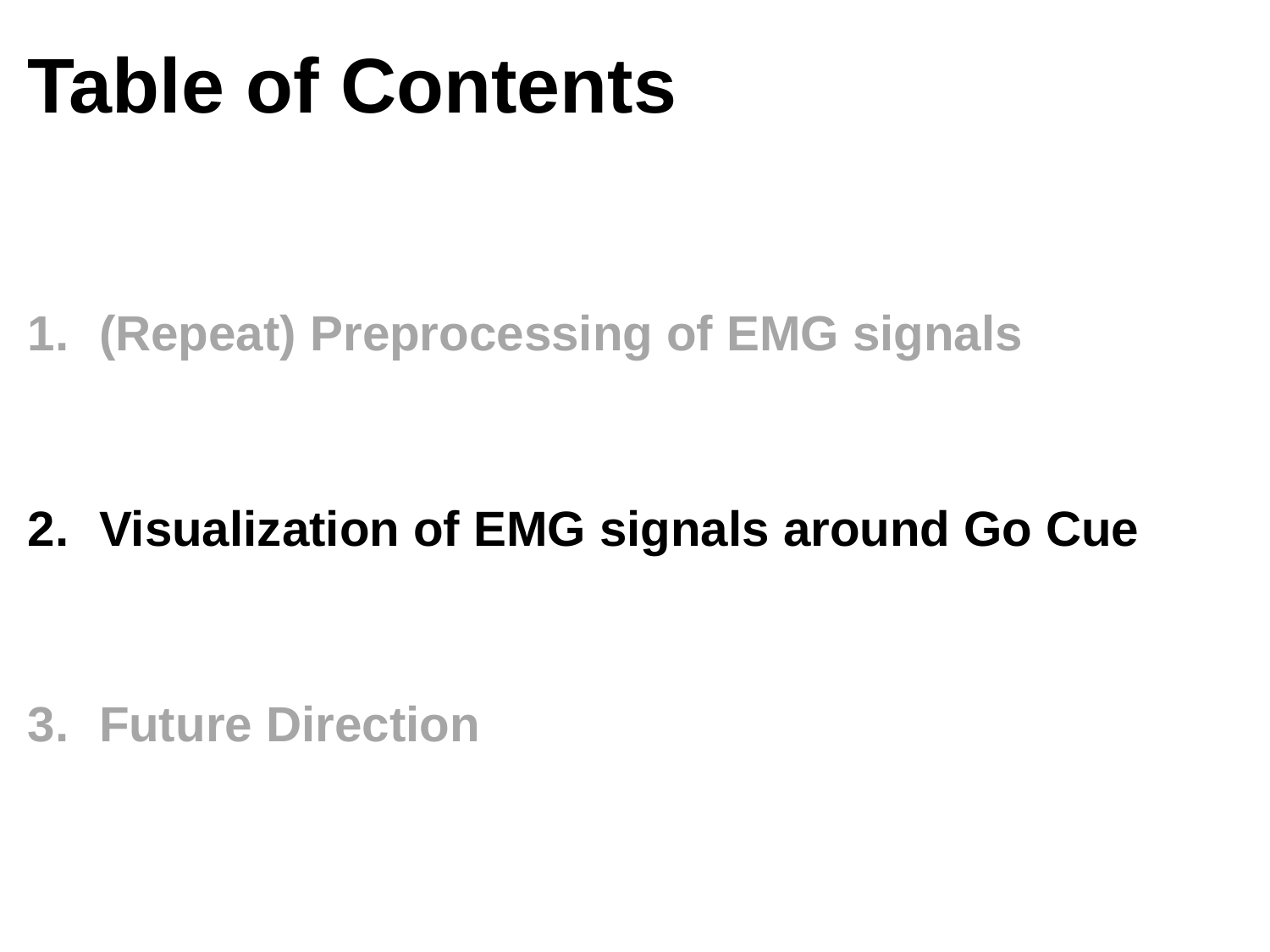

# Table of Contents
(Repeat) Preprocessing of EMG signals
Visualization of EMG signals around Go Cue
Future Direction